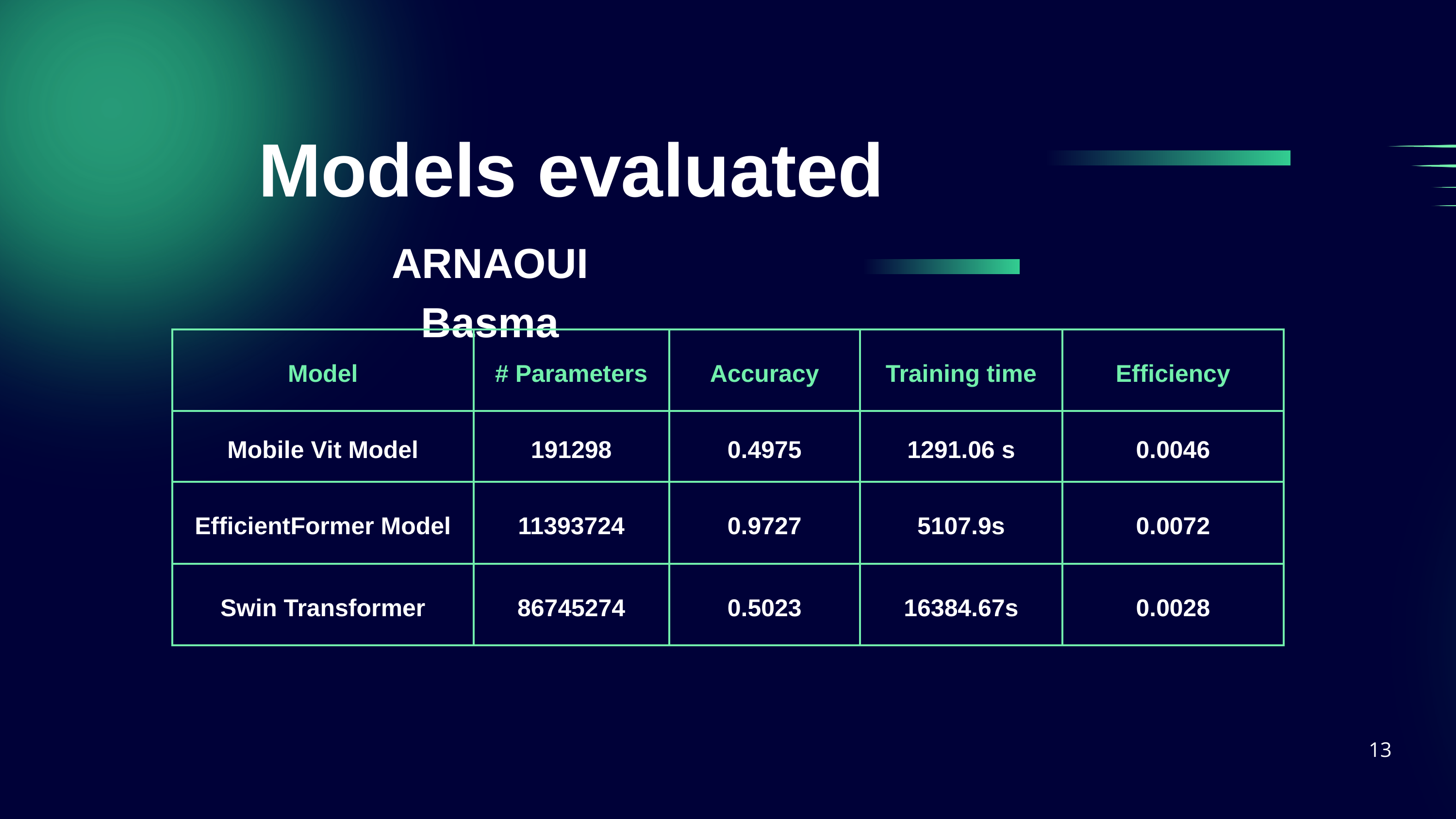

Models evaluated

ARNAOUI Basma

| Model | # Parameters | Accuracy | Training time | Efficiency |
| --- | --- | --- | --- | --- |
| Mobile Vit Model | 191298 | 0.4975 | 1291.06 s | 0.0046 |
| EfficientFormer Model | 11393724 | 0.9727 | 5107.9s | 0.0072 |
| Swin Transformer | 86745274 | 0.5023 | 16384.67s | 0.0028 |
13